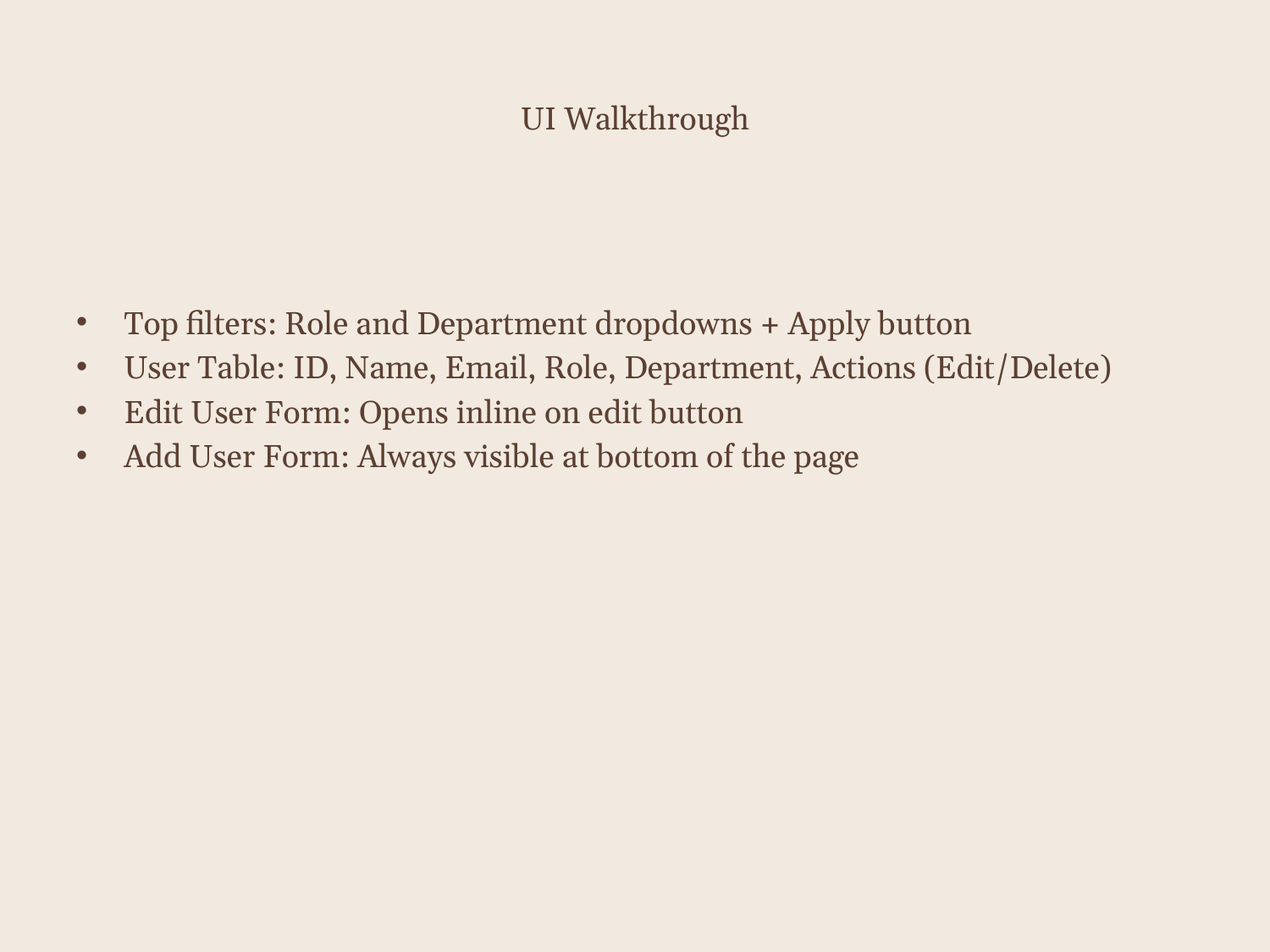

# UI Walkthrough

Top filters: Role and Department dropdowns + Apply button
User Table: ID, Name, Email, Role, Department, Actions (Edit/Delete)
Edit User Form: Opens inline on edit button
Add User Form: Always visible at bottom of the page